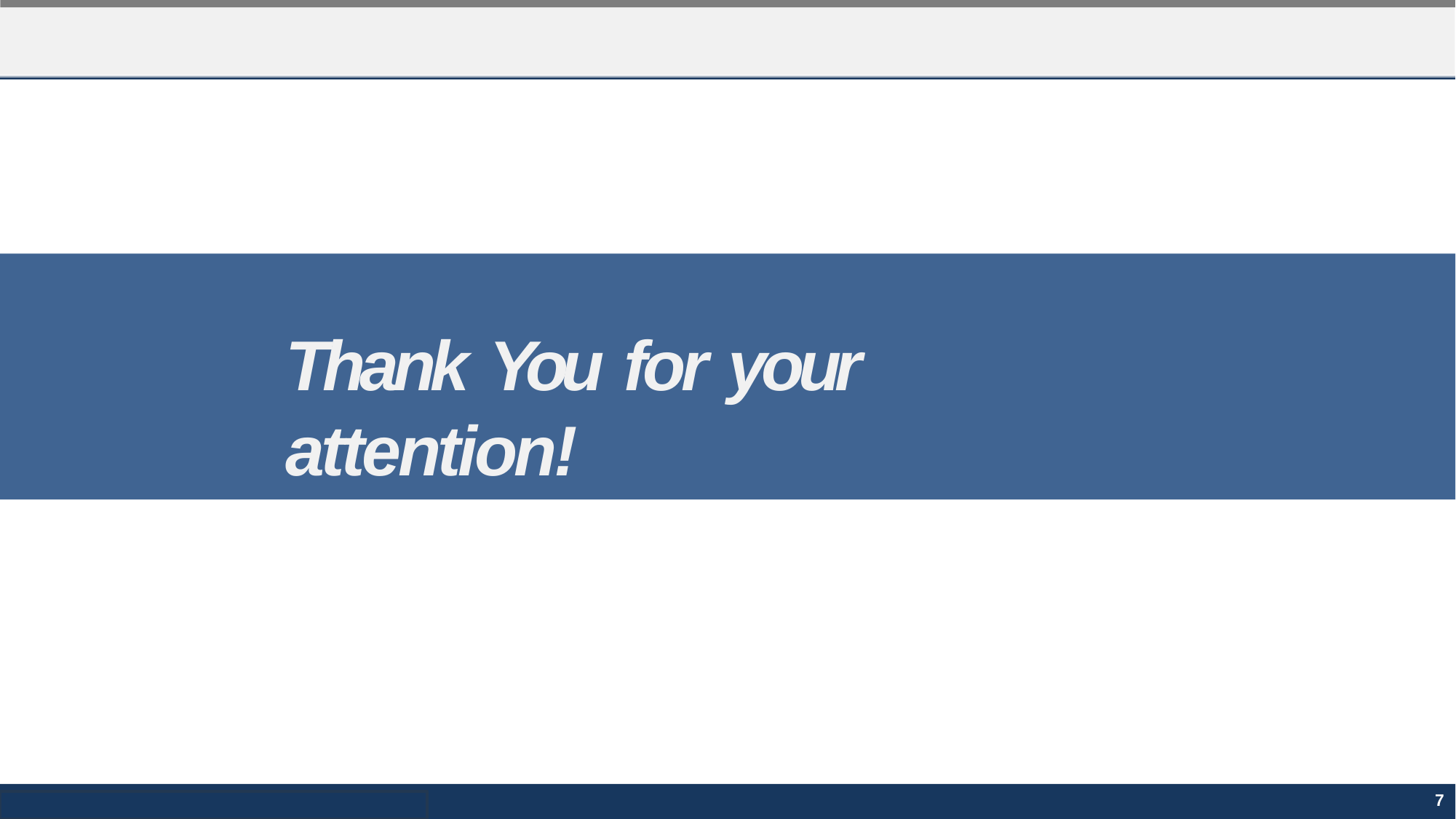

# Thank You for your attention!

7